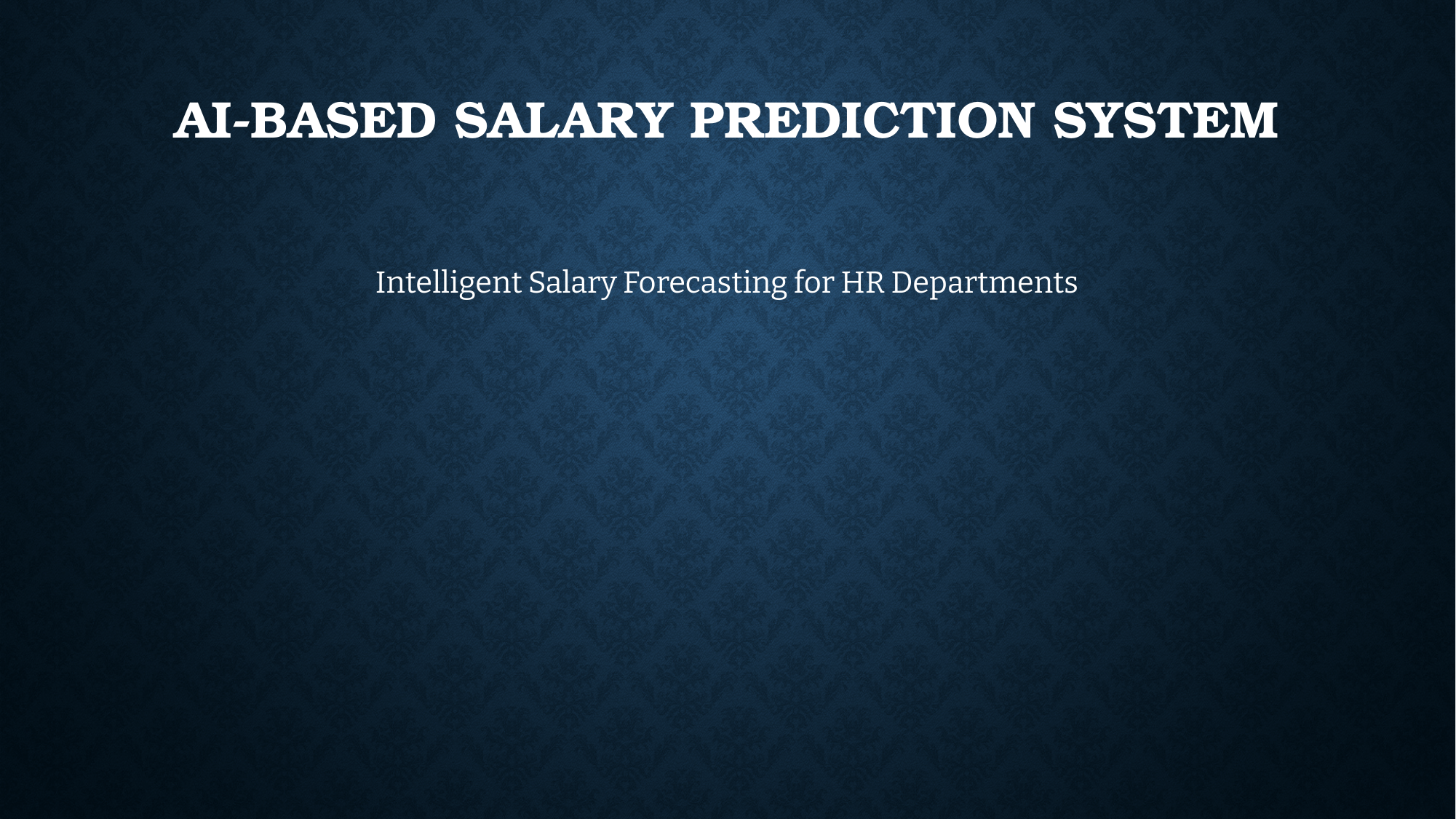

# AI-Based Salary Prediction System
Intelligent Salary Forecasting for HR Departments